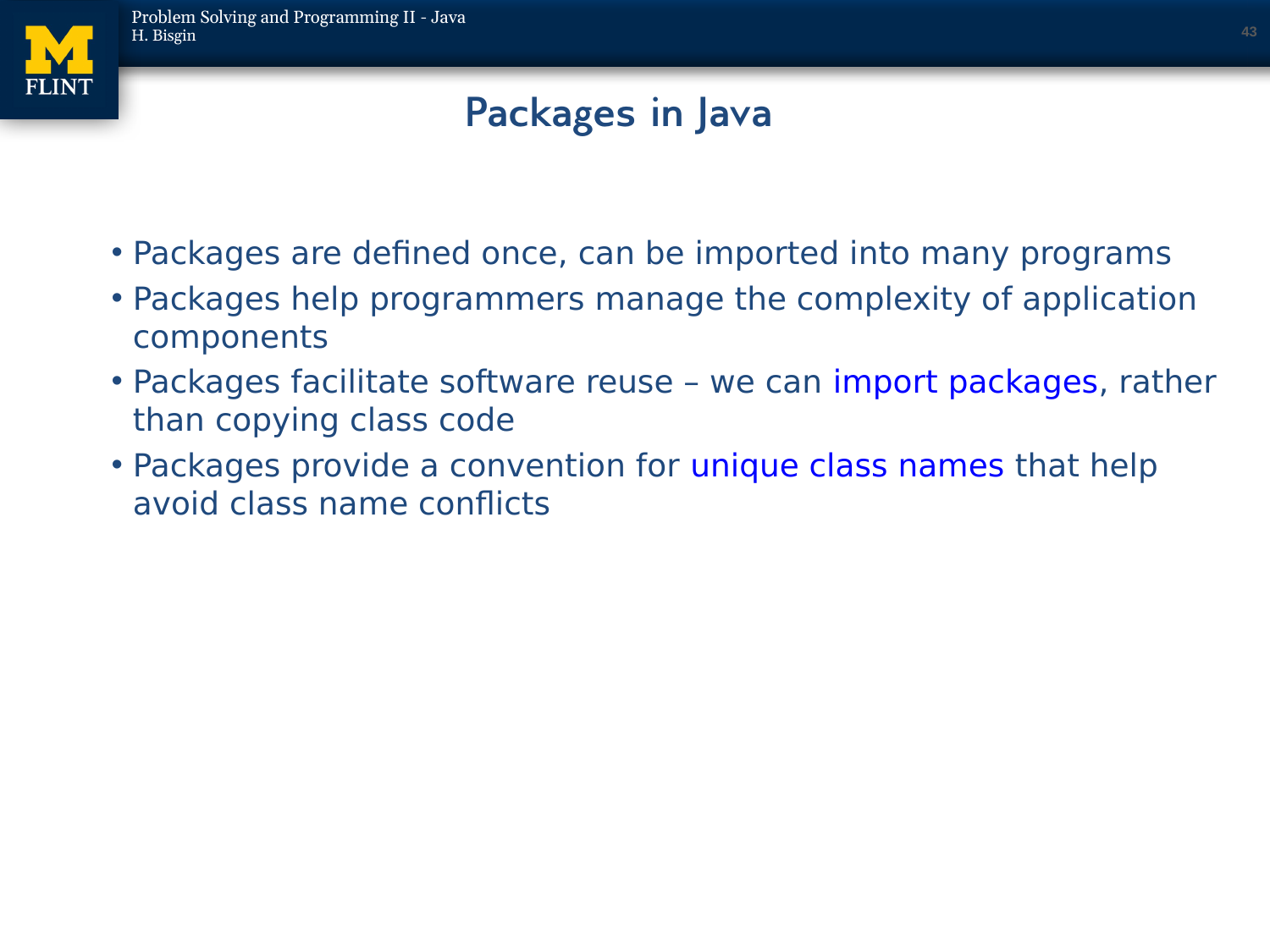

43
# Packages in Java
Packages are defined once, can be imported into many programs
Packages help programmers manage the complexity of application components
Packages facilitate software reuse – we can import packages, rather than copying class code
Packages provide a convention for unique class names that help avoid class name conflicts